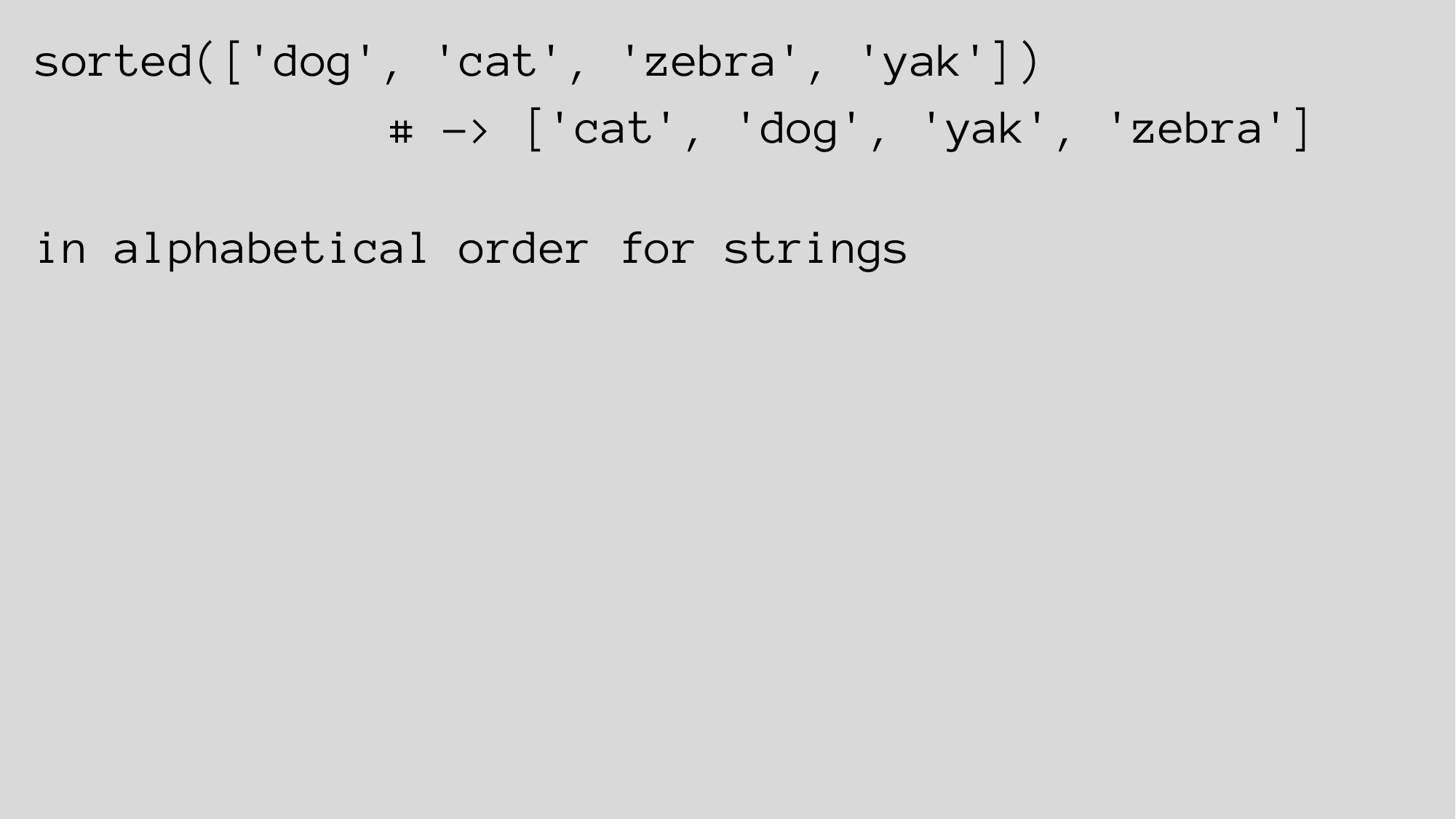

sorted(['dog', 'cat', 'zebra', 'yak'])
			 # -> ['cat', 'dog', 'yak', 'zebra']
in alphabetical order for strings